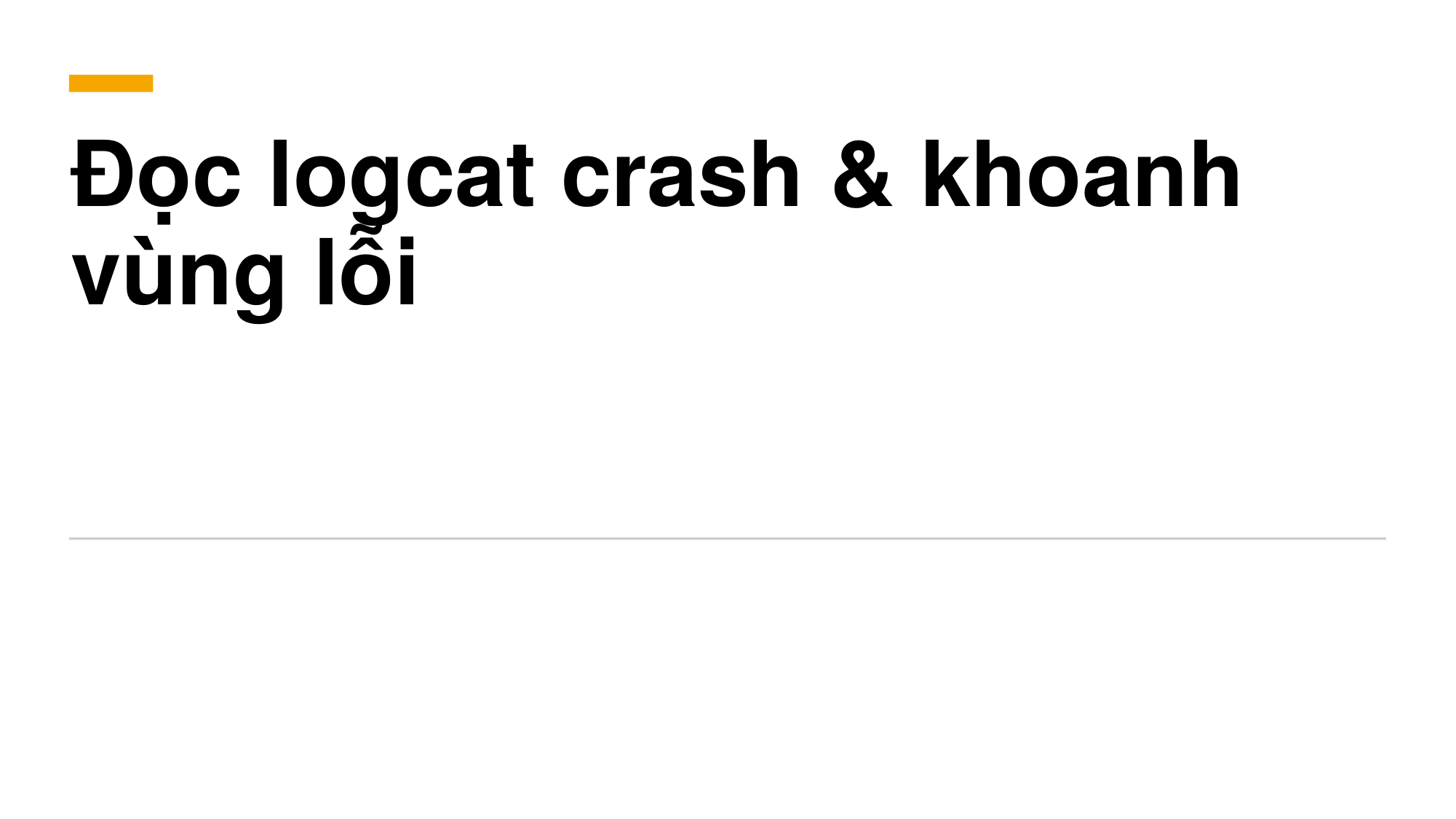

# Đọc logcat crash & khoanh vùng lỗi